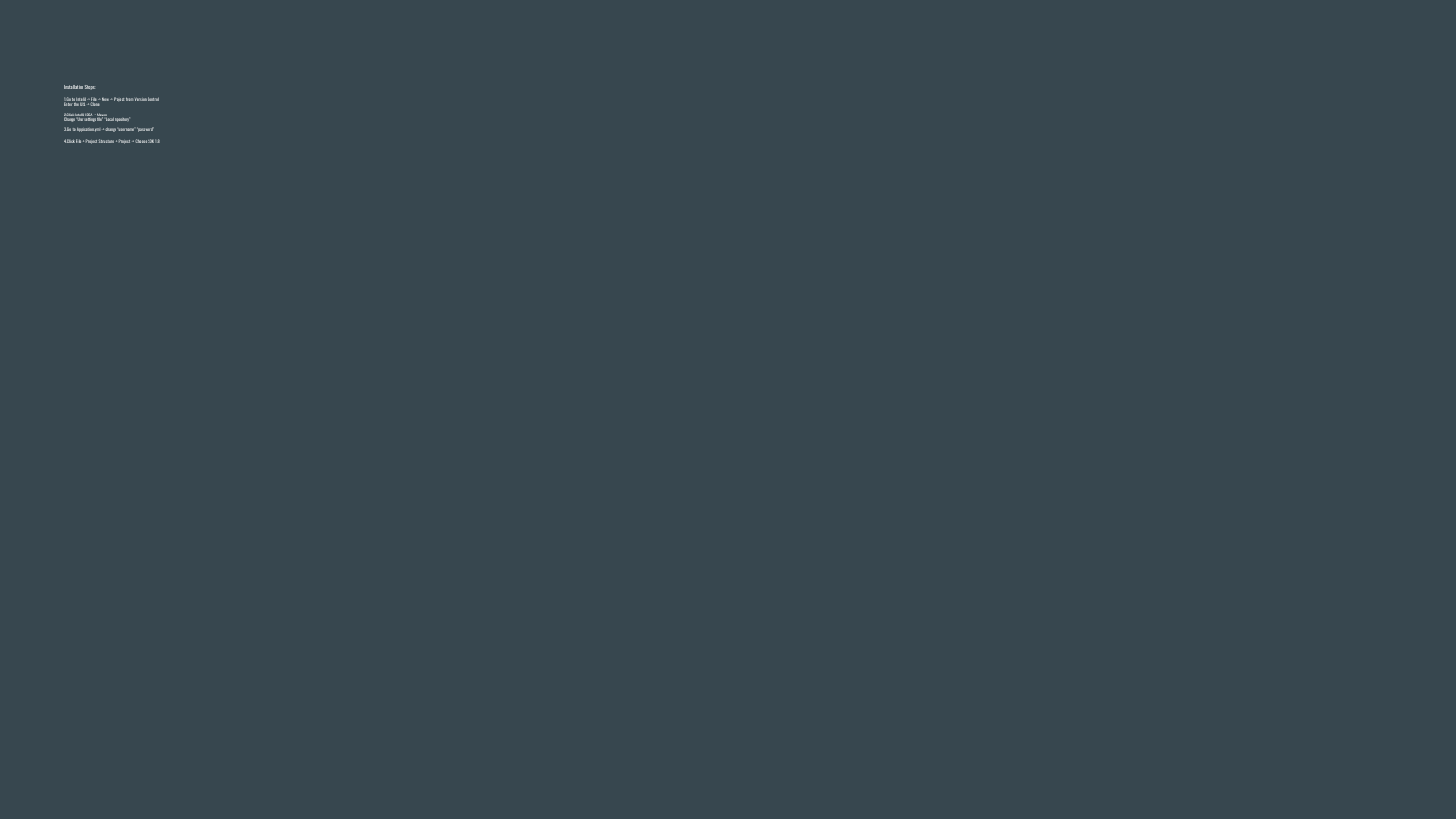

# Installation Steps:

1.Go to IntelliJ -> File -> New -> Project from Version Control
Enter the URL -> Clone

2.Click IntelliJ IDEA -> Maven
Change “User settings file” “Local repository”

3.Go to Application.yml -> change “username” “password”

4.Click File -> Project Structure -> Project -> Choose SDK 1.8